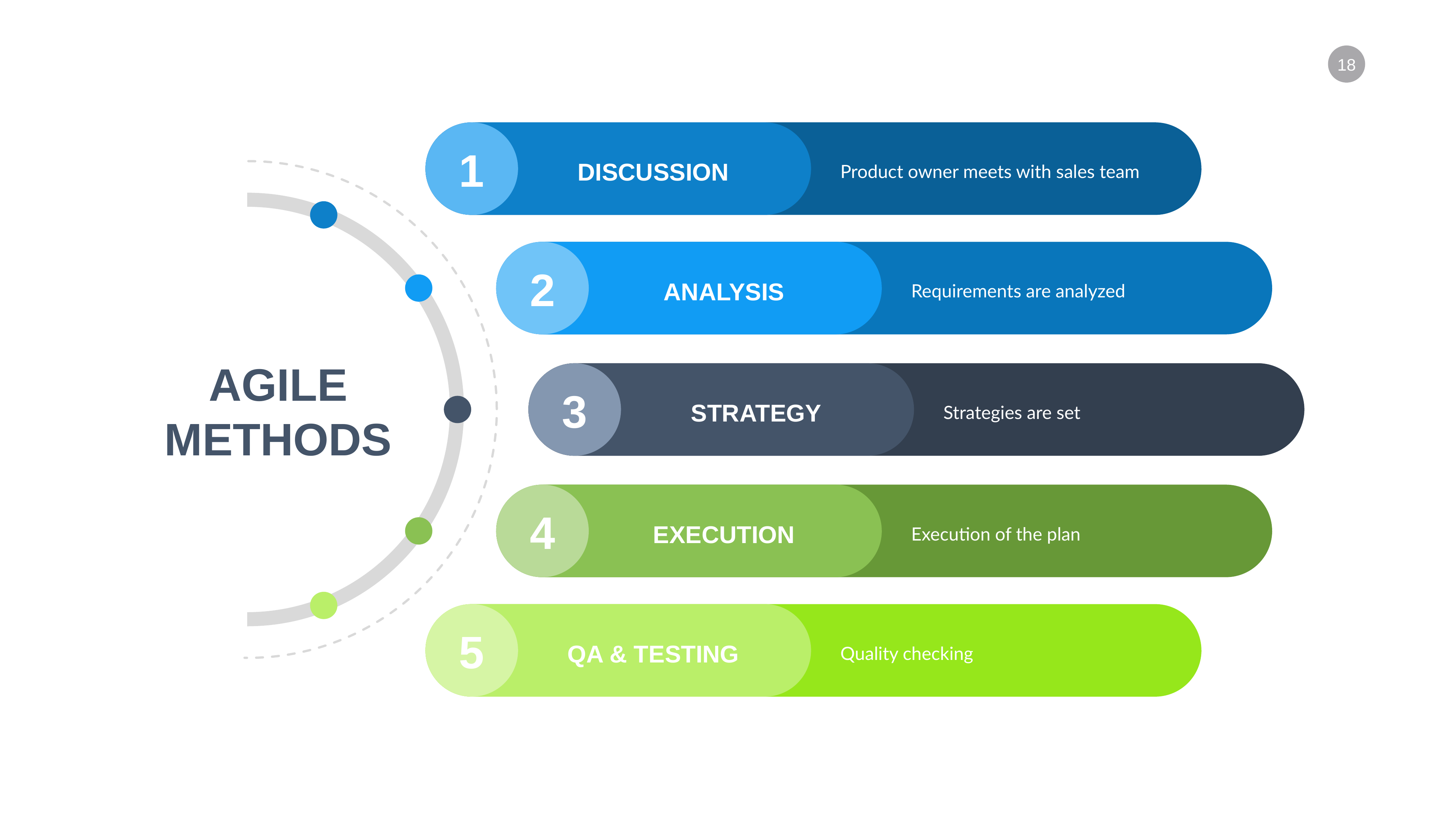

1
DISCUSSION
Product owner meets with sales team

2
ANALYSIS
Requirements are analyzed

AGILE
METHODS

3
STRATEGY
Strategies are set

4
EXECUTION
Execution of the plan

5
QA & TESTING
Quality checking